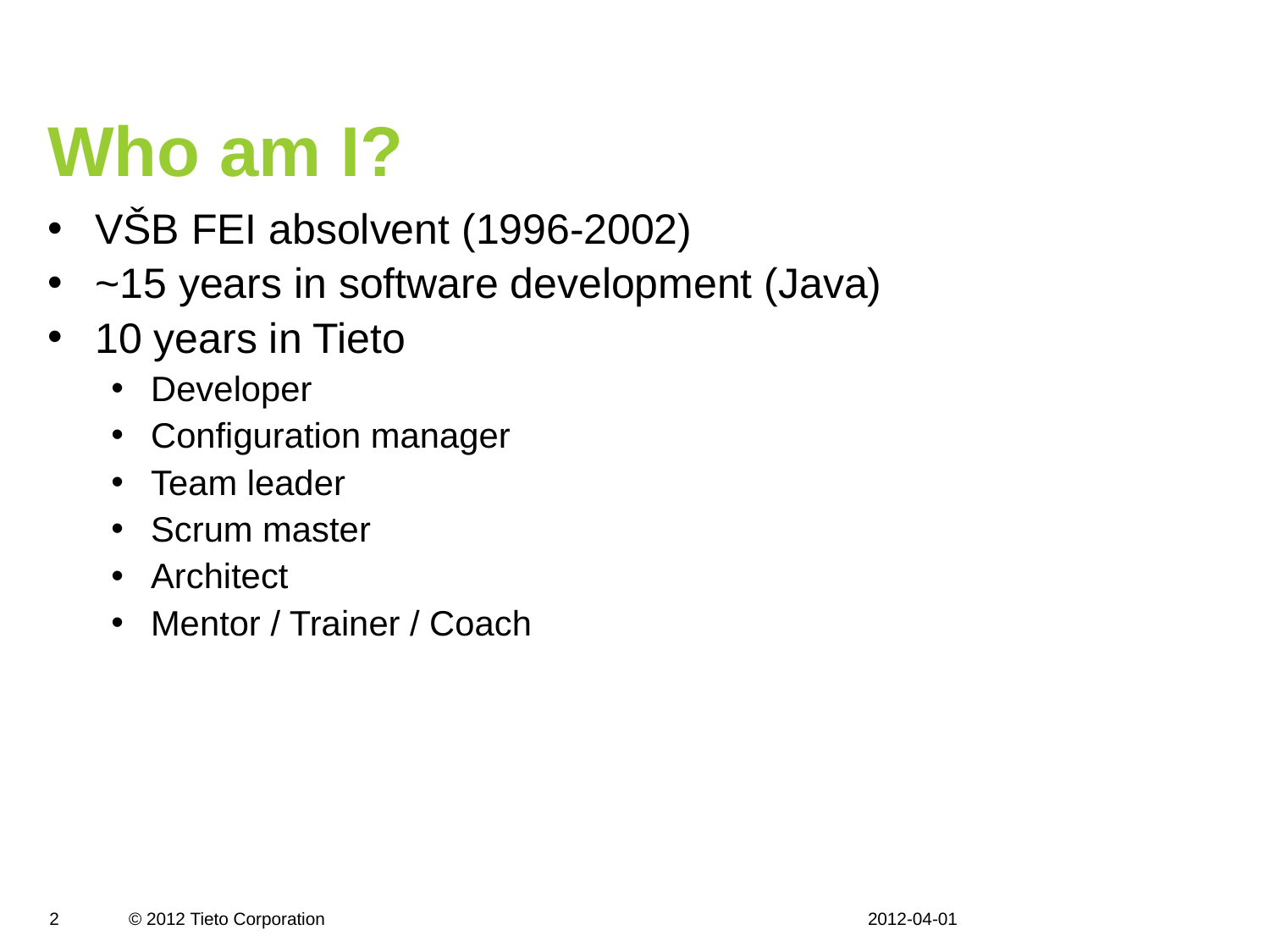

# Who am I?
VŠB FEI absolvent (1996-2002)
~15 years in software development (Java)
10 years in Tieto
Developer
Configuration manager
Team leader
Scrum master
Architect
Mentor / Trainer / Coach
2012-04-01
2